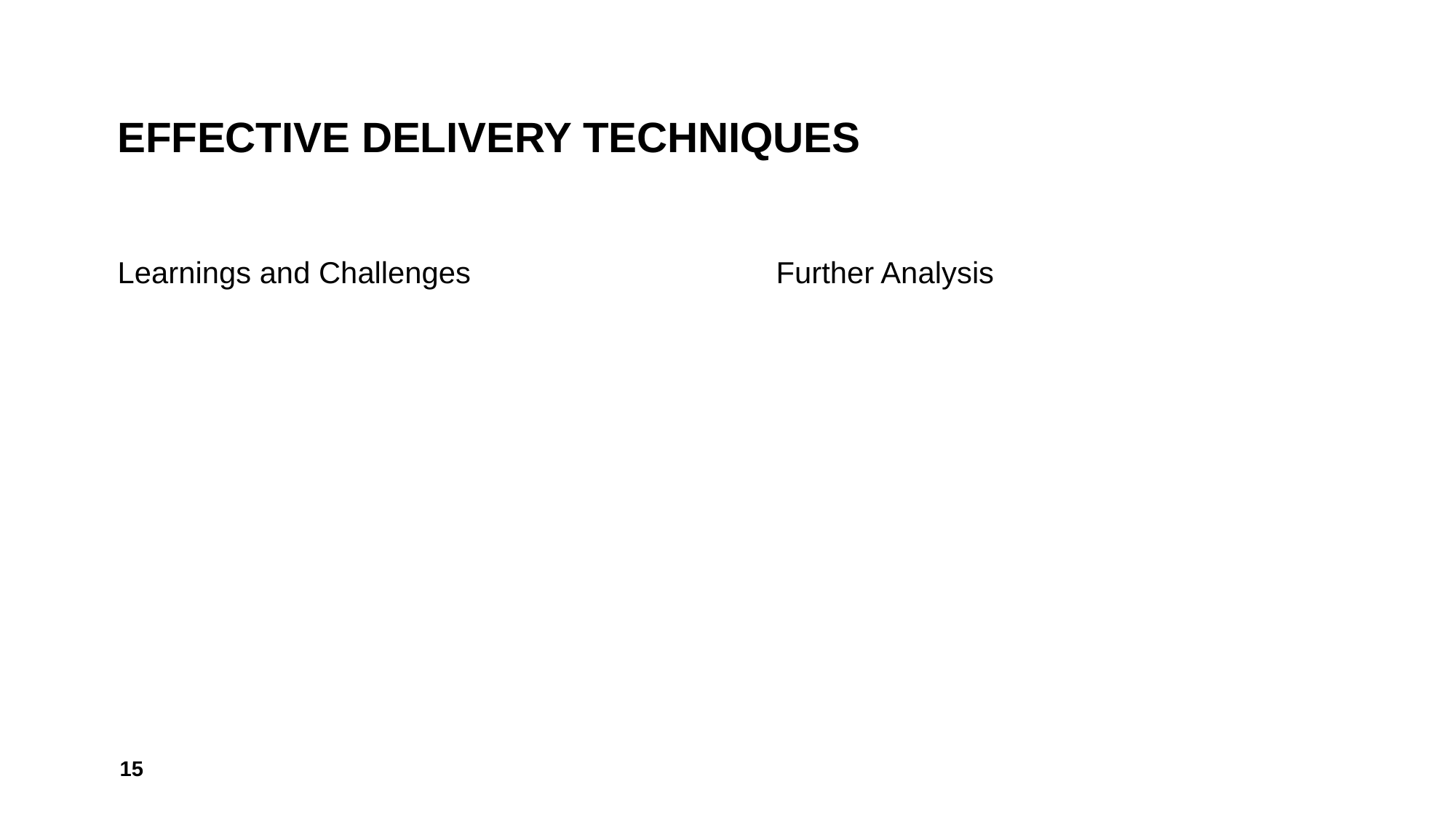

# Effective delivery techniques
Learnings and Challenges
Further Analysis
15